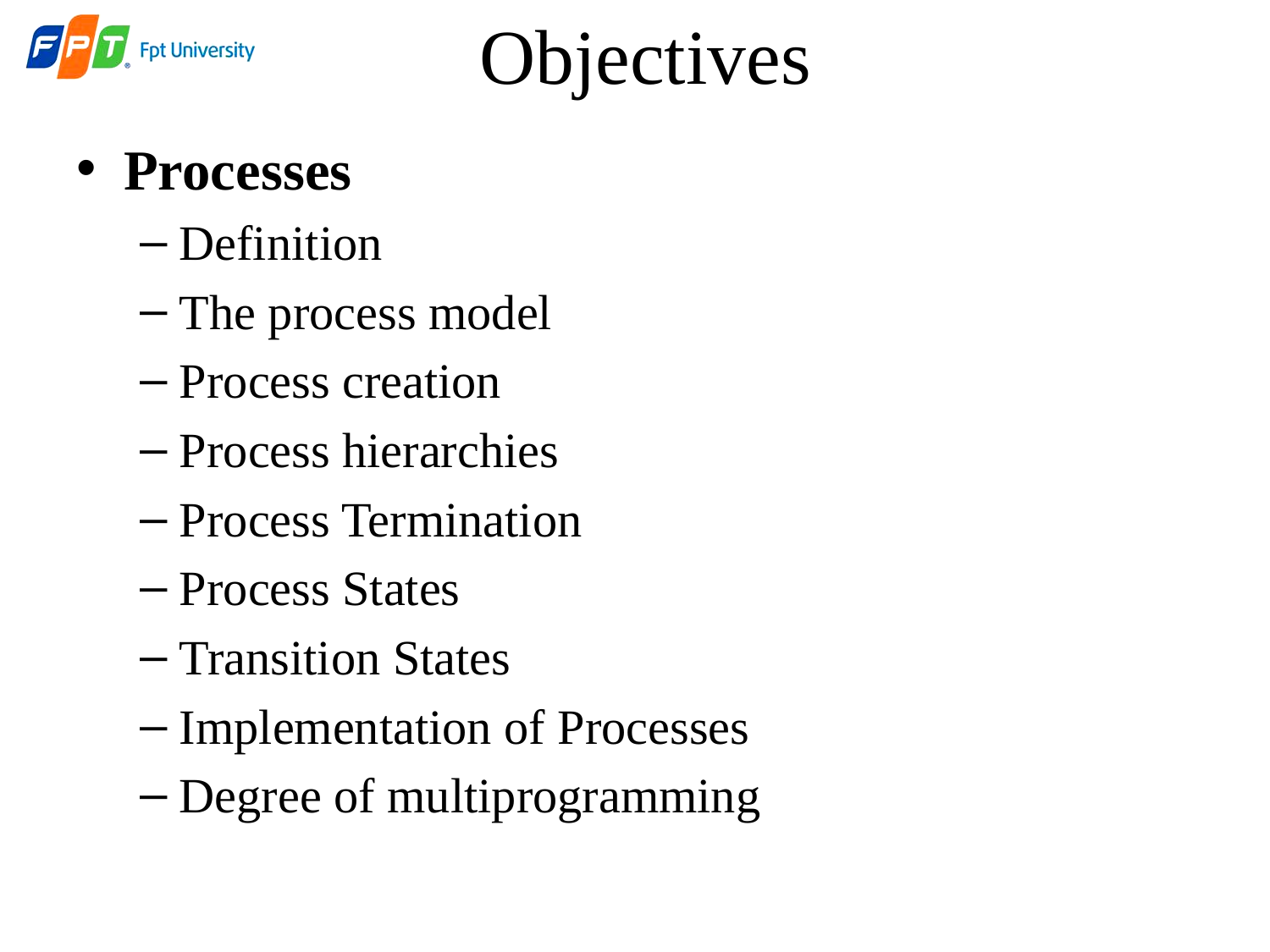

# Objectives
Processes
Definition
The process model
Process creation
Process hierarchies
Process Termination
Process States
Transition States
Implementation of Processes
Degree of multiprogramming